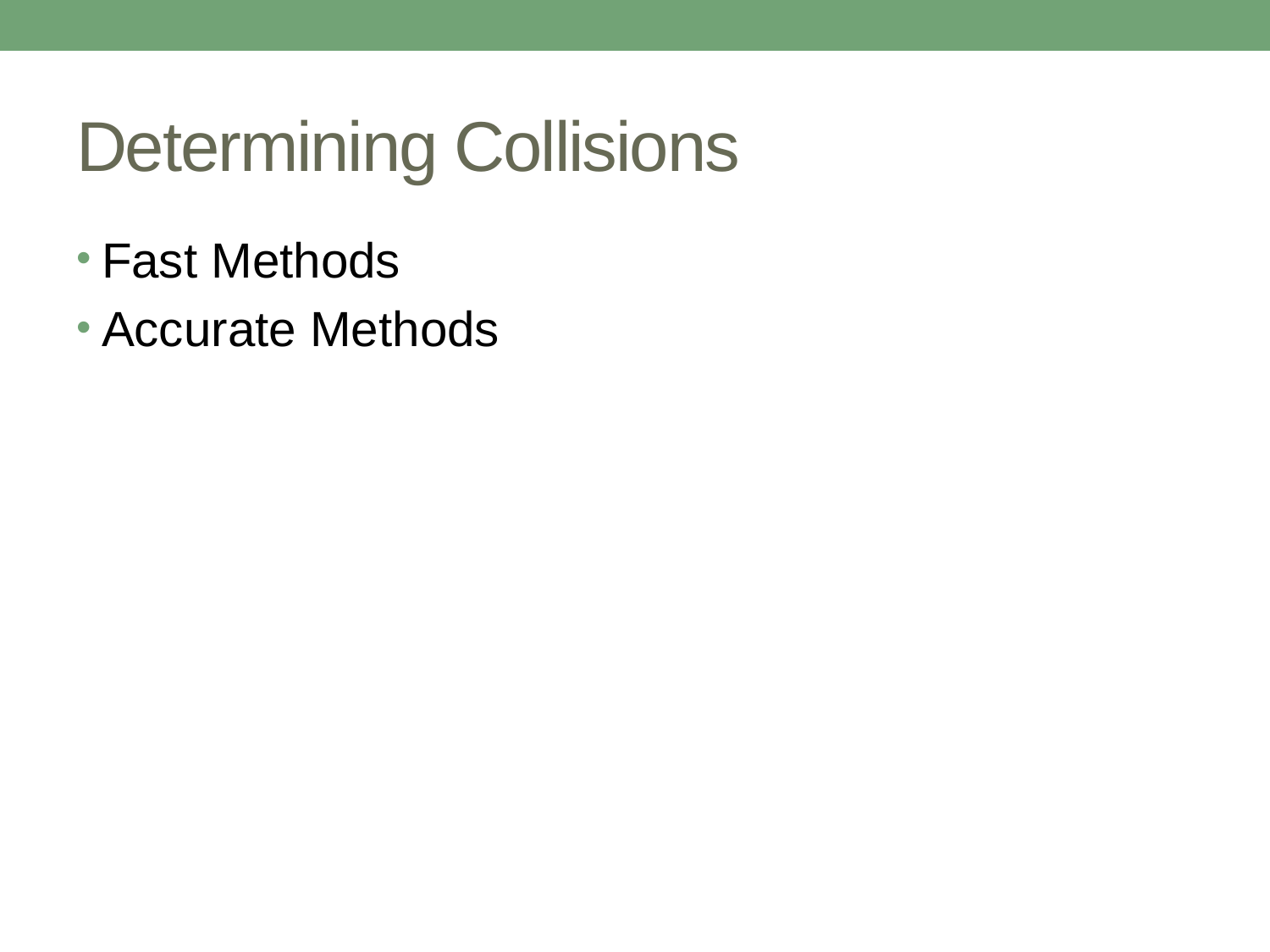

# Determining Collisions
Fast Methods
Accurate Methods